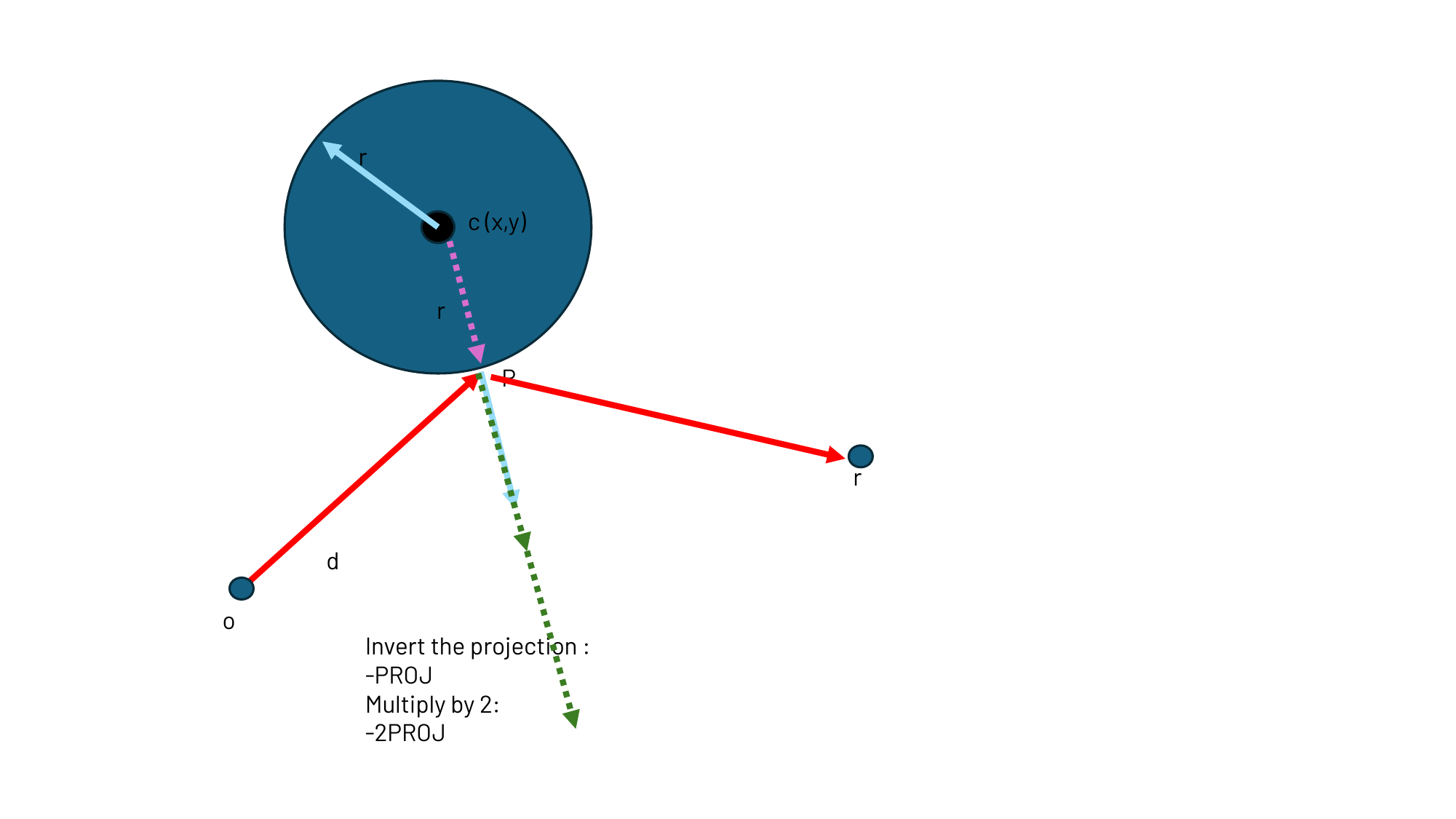

r
c (x,y)

r
P

r
d

o
Invert the projection :
-PROJ
Multiply by 2:
-2PROJ